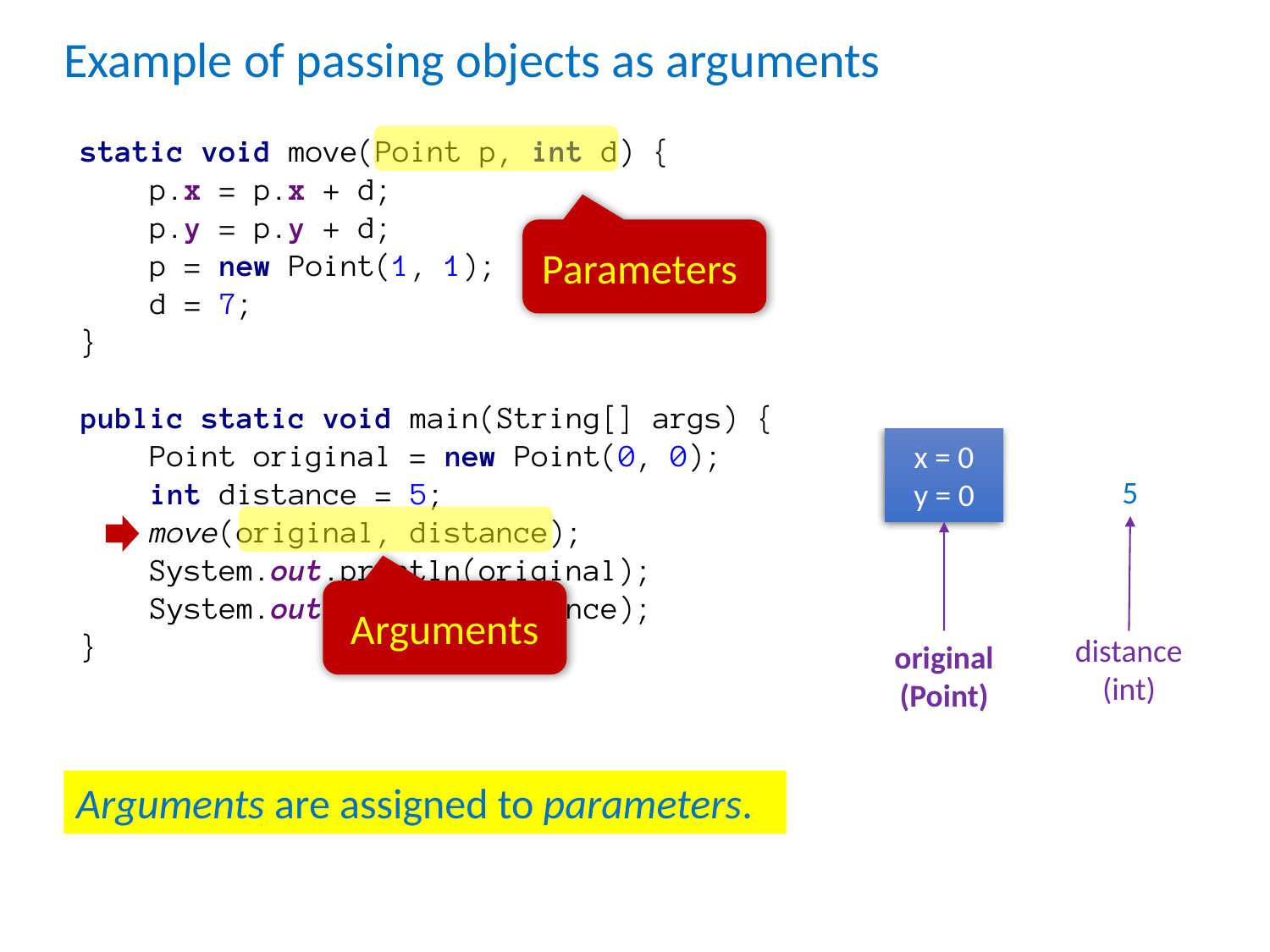

Parameters

Arguments
Arguments are assigned to parameters.